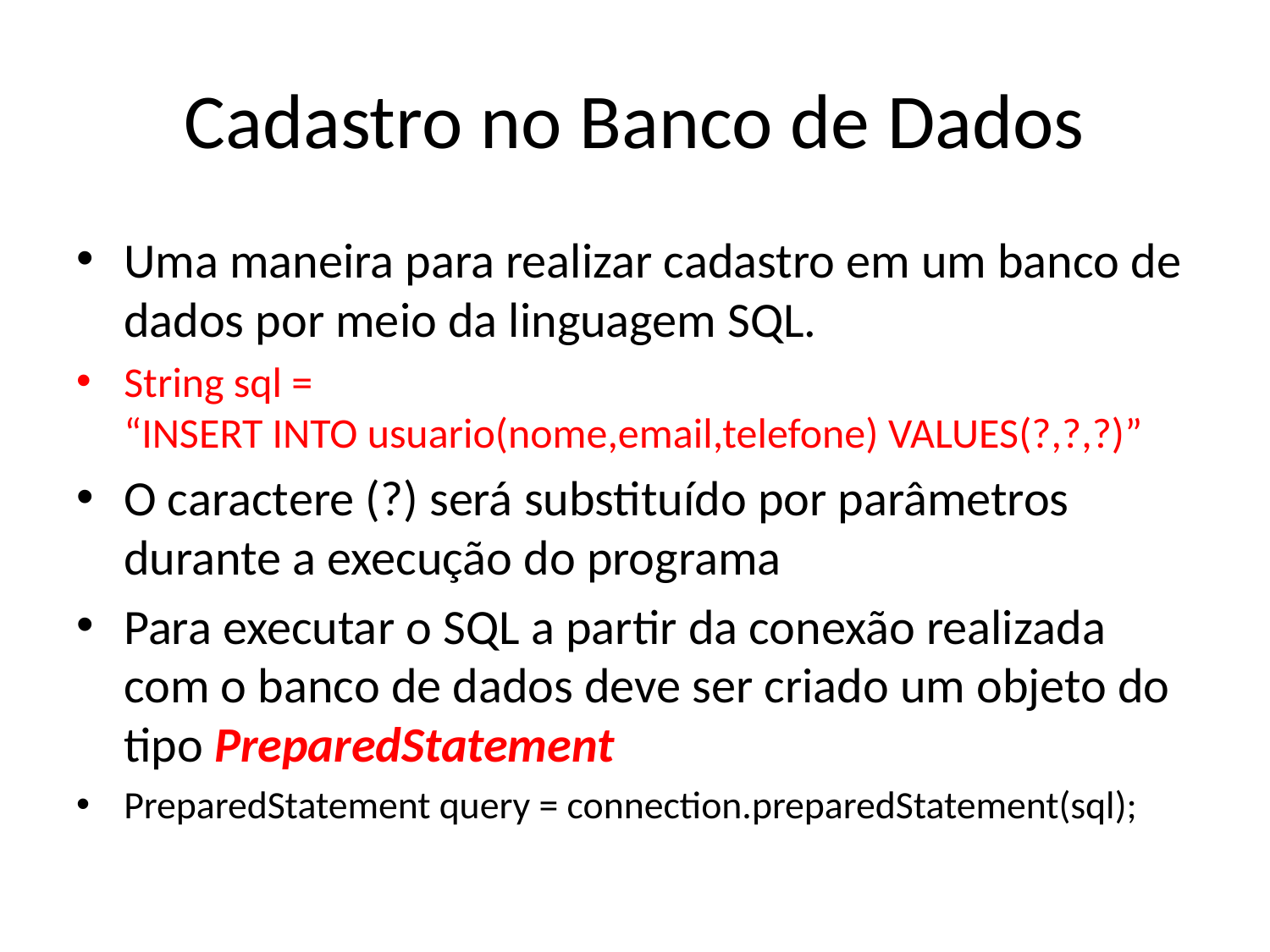

# Cadastro no Banco de Dados
Uma maneira para realizar cadastro em um banco de dados por meio da linguagem SQL.
String sql = “INSERT INTO usuario(nome,email,telefone) VALUES(?,?,?)”
O caractere (?) será substituído por parâmetros durante a execução do programa
Para executar o SQL a partir da conexão realizada com o banco de dados deve ser criado um objeto do tipo PreparedStatement
PreparedStatement query = connection.preparedStatement(sql);